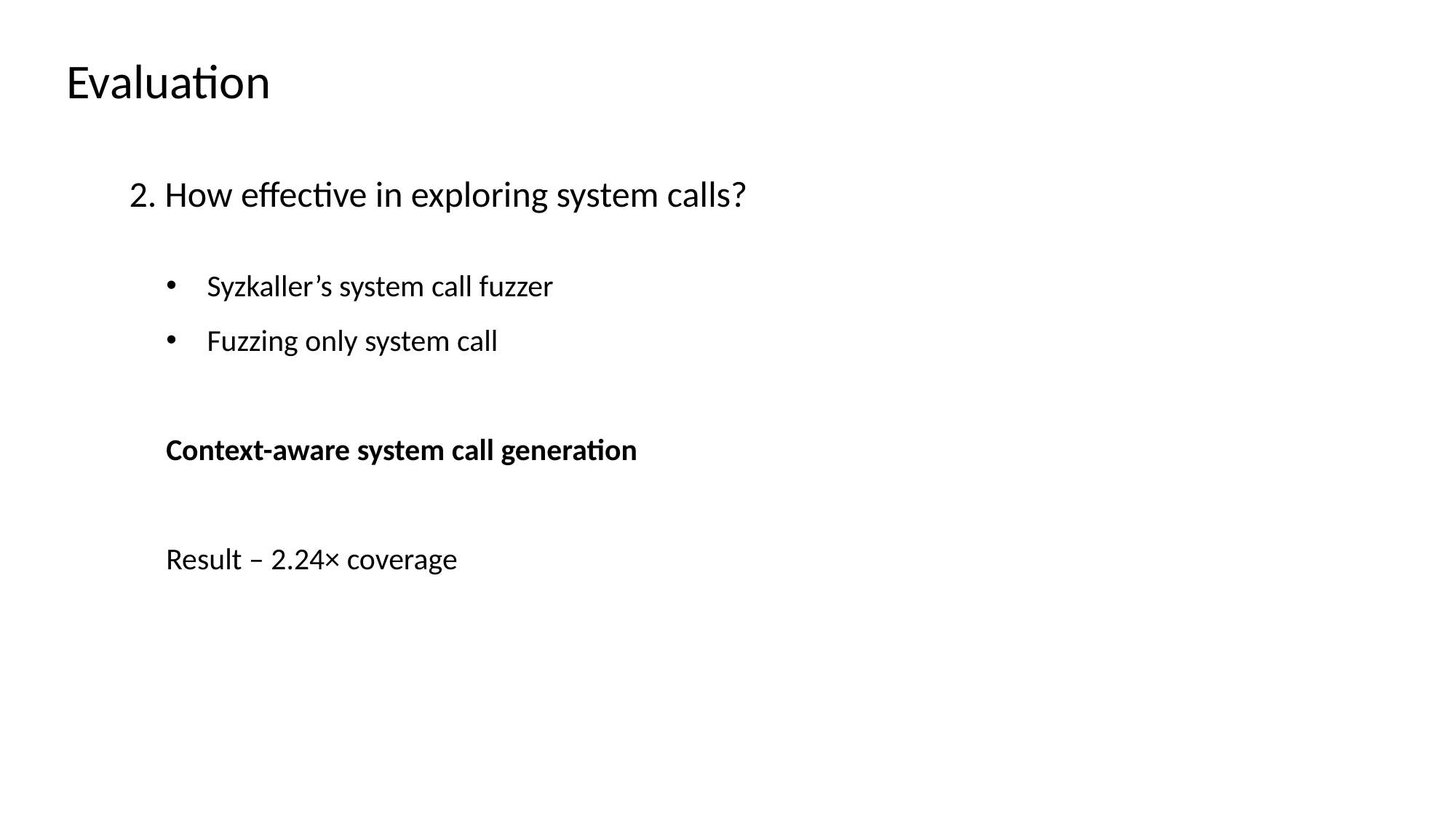

Evaluation
2. How effective in exploring system calls?
Syzkaller’s system call fuzzer
Fuzzing only system call

Context-aware system call generation

Result – 2.24× coverage